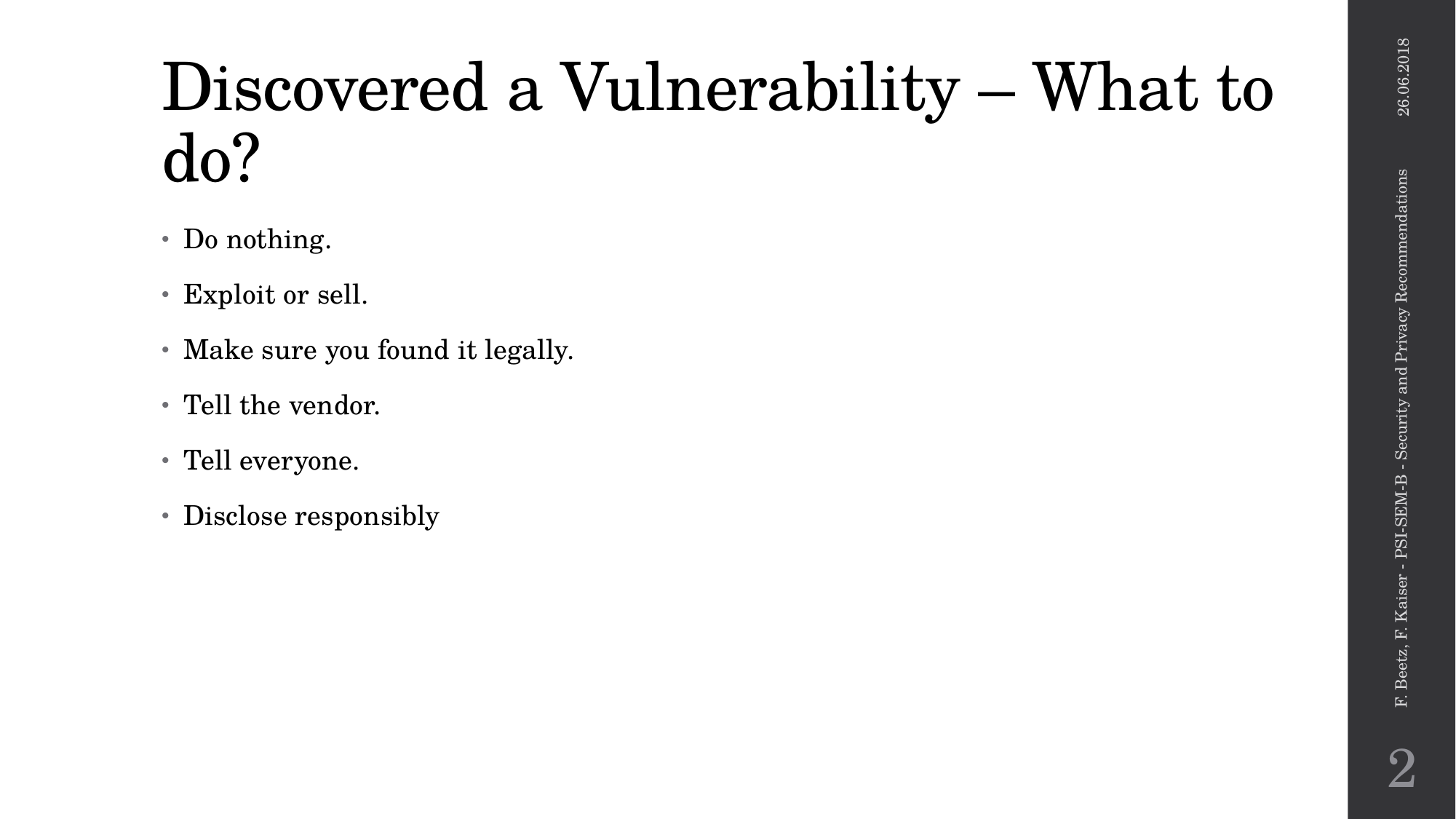

# Discovered a Vulnerability – What to do?
26.06.2018
Do nothing.
Exploit or sell.
Make sure you found it legally.
Tell the vendor.
Tell everyone.
Disclose responsibly

F. Beetz, F. Kaiser - PSI-SEM-B - Security and Privacy Recommendations
2